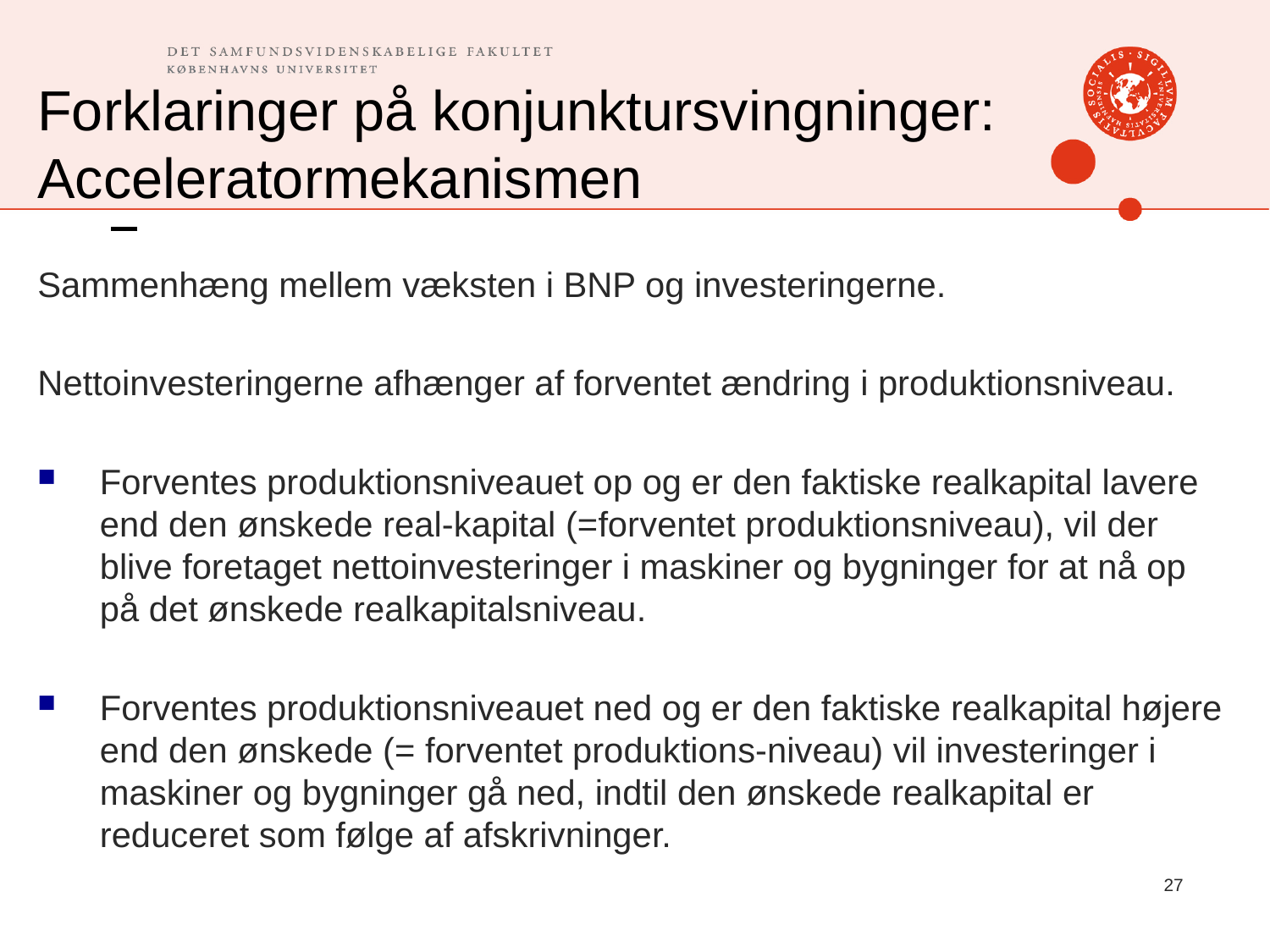

# Forklaringer på konjunktursvingninger: Acceleratormekanismen

Sammenhæng mellem væksten i BNP og investeringerne.

Nettoinvesteringerne afhænger af forventet ændring i produktionsniveau.

Forventes produktionsniveauet op og er den faktiske realkapital lavere end den ønskede real-kapital (=forventet produktionsniveau), vil der blive foretaget nettoinvesteringer i maskiner og bygninger for at nå op på det ønskede realkapitalsniveau.

Forventes produktionsniveauet ned og er den faktiske realkapital højere end den ønskede (= forventet produktions-niveau) vil investeringer i maskiner og bygninger gå ned, indtil den ønskede realkapital er reduceret som følge af afskrivninger.
27